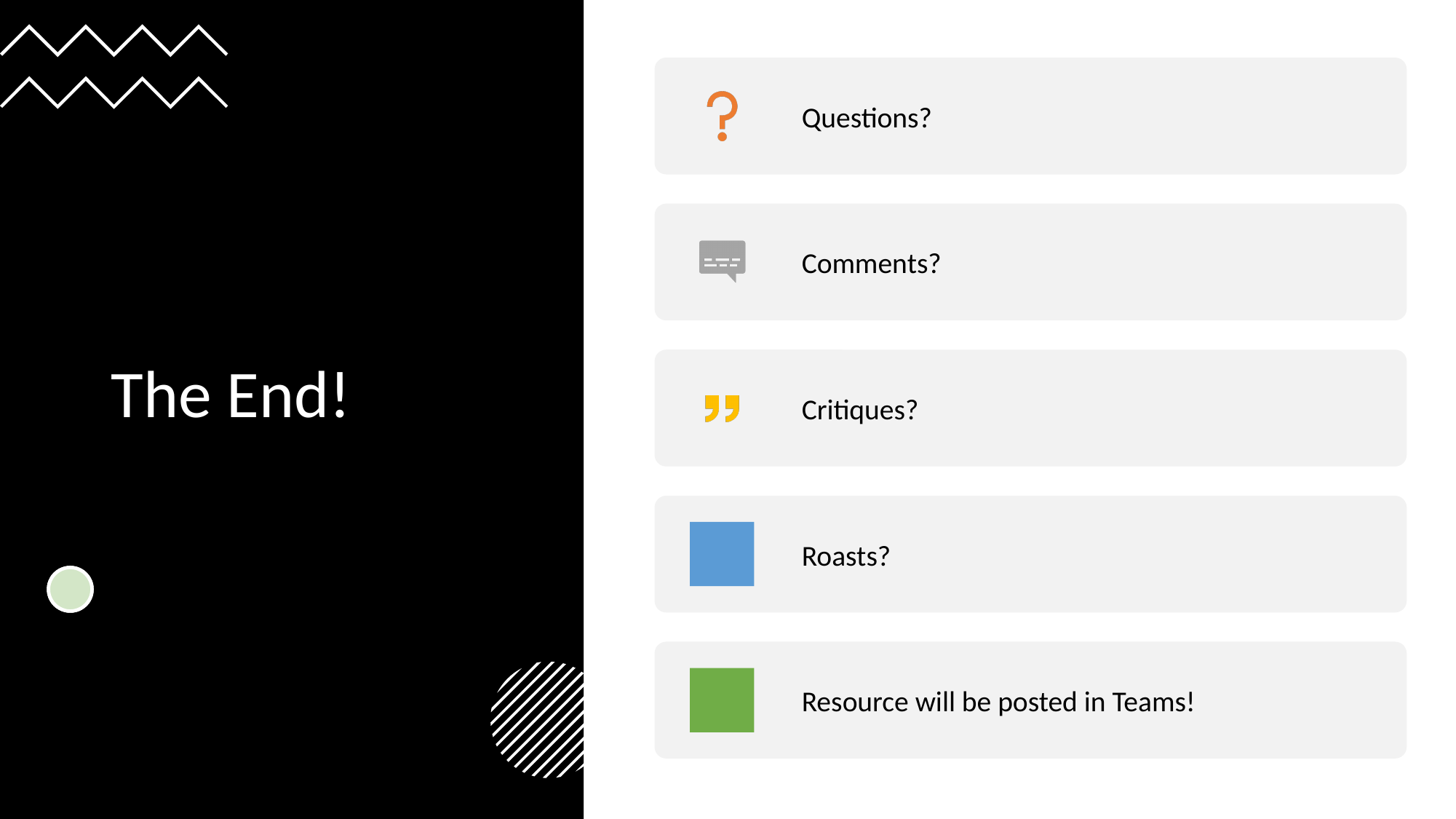

Questions?
Comments?
Critiques?
Roasts?
Resource will be posted in Teams!
# The End!